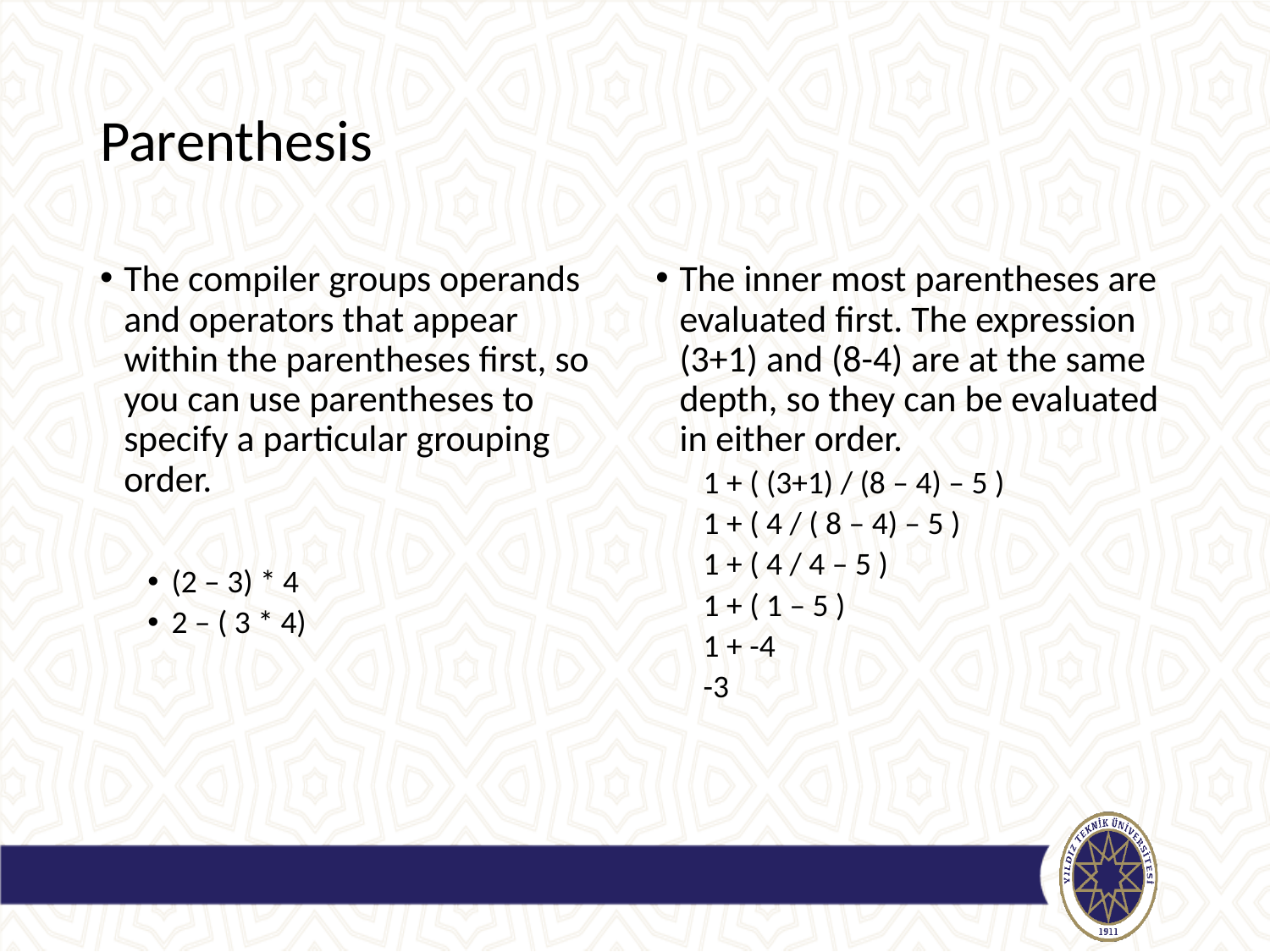

# Parenthesis
The compiler groups operands and operators that appear within the parentheses first, so you can use parentheses to specify a particular grouping order.

(2 – 3) * 4
2 – ( 3 * 4)

The inner most parentheses are evaluated first. The expression (3+1) and (8-4) are at the same depth, so they can be evaluated in either order.
1 + ( (3+1) / (8 – 4) – 5 )
1 + ( 4 / ( 8 – 4) – 5 )
1 + ( 4 / 4 – 5 )
1 + ( 1 – 5 )
1 + -4
-3